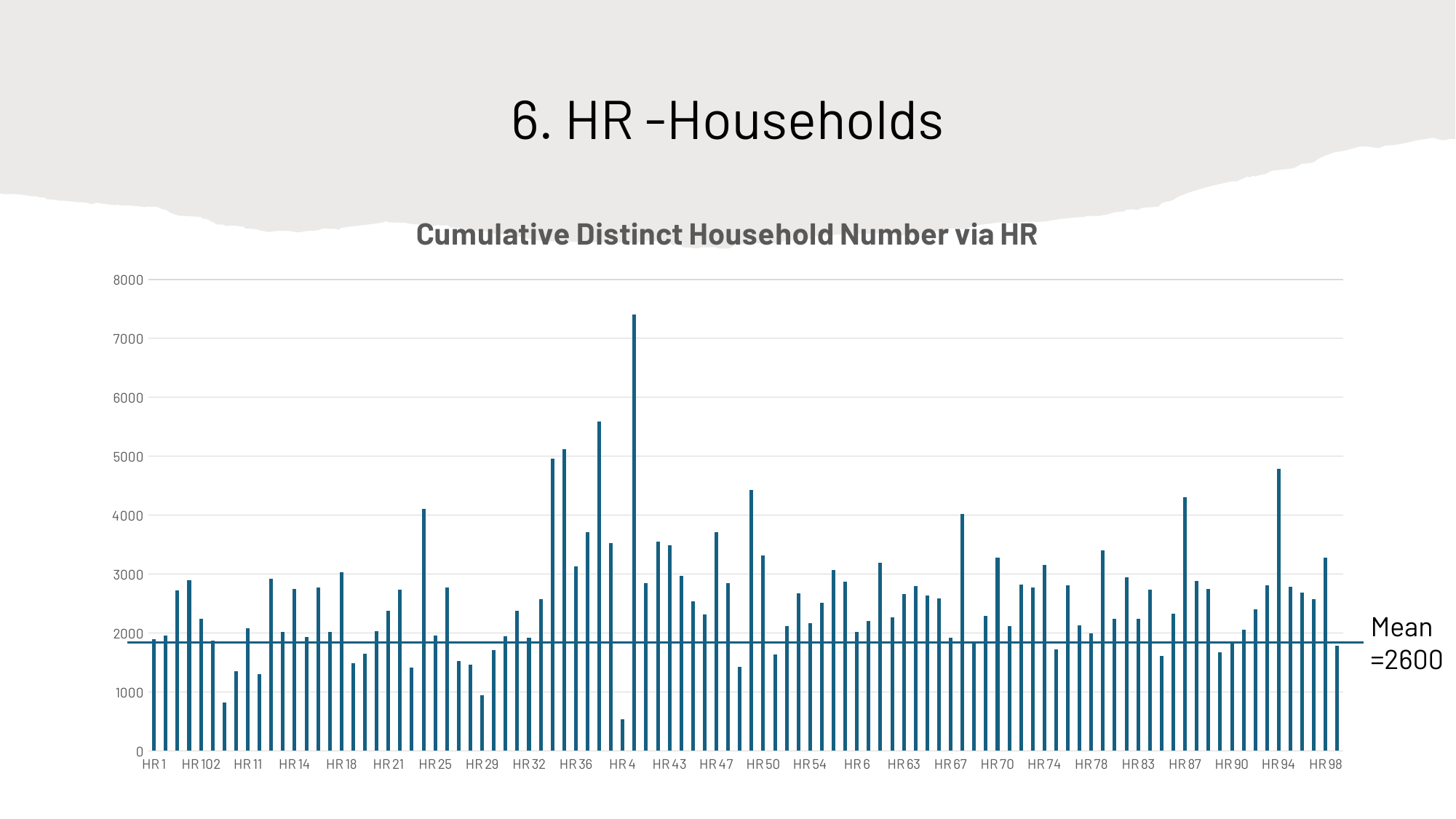

6. HR -Households

### Chart: Cumulative Distinct Household Number via HR

| Category | HH_ID |
|---|---|
| HR 1 | 1898.0 |
| HR 10 | 1957.0 |
| HR 100 | 2716.0 |
| HR 101 | 2891.0 |
| HR 102 | 2239.0 |
| HR 103 | 1873.0 |
| HR 104 | 816.0 |
| HR 109 | 1352.0 |
| HR 11 | 2084.0 |
| HR 110 | 1296.0 |
| HR 12 | 2918.0 |
| HR 13 | 2014.0 |
| HR 14 | 2749.0 |
| HR 15 | 1933.0 |
| HR 16 | 2767.0 |
| HR 17 | 2020.0 |
| HR 18 | 3036.0 |
| HR 19 | 1485.0 |
| HR 2 | 1653.0 |
| HR 20 | 2031.0 |
| HR 21 | 2377.0 |
| HR 22 | 2739.0 |
| HR 23 | 1416.0 |
| HR 24 | 4108.0 |
| HR 25 | 1956.0 |
| HR 26 | 2767.0 |
| HR 27 | 1526.0 |
| HR 28 | 1468.0 |
| HR 29 | 944.0 |
| HR 3 | 1708.0 |
| HR 30 | 1940.0 |
| HR 31 | 2377.0 |
| HR 32 | 1918.0 |
| HR 33 | 2577.0 |
| HR 34 | 4954.0 |
| HR 35 | 5117.0 |
| HR 36 | 3127.0 |
| HR 37 | 3706.0 |
| HR 38 | 5592.0 |
| HR 39 | 3529.0 |
| HR 4 | 532.0 |
| HR 40 | 7401.0 |
| HR 41 | 2839.0 |
| HR 42 | 3545.0 |
| HR 43 | 3491.0 |
| HR 44 | 2963.0 |
| HR 45 | 2536.0 |
| HR 46 | 2314.0 |
| HR 47 | 3710.0 |
| HR 48 | 2840.0 |
| HR 49 | 1421.0 |
| HR 5 | 4425.0 |
| HR 50 | 3317.0 |
| HR 51 | 1631.0 |
| HR 52 | 2112.0 |
| HR 53 | 2678.0 |
| HR 54 | 2170.0 |
| HR 55 | 2512.0 |
| HR 58 | 3072.0 |
| HR 59 | 2870.0 |
| HR 6 | 2012.0 |
| HR 60 | 2206.0 |
| HR 61 | 3196.0 |
| HR 62 | 2269.0 |
| HR 63 | 2654.0 |
| HR 64 | 2799.0 |
| HR 65 | 2634.0 |
| HR 66 | 2580.0 |
| HR 67 | 1920.0 |
| HR 68 | 4013.0 |
| HR 69 | 1852.0 |
| HR 7 | 2285.0 |
| HR 70 | 3280.0 |
| HR 71 | 2111.0 |
| HR 72 | 2822.0 |
| HR 73 | 2769.0 |
| HR 74 | 3150.0 |
| HR 75 | 1721.0 |
| HR 76 | 2804.0 |
| HR 77 | 2131.0 |
| HR 78 | 1996.0 |
| HR 8 | 3401.0 |
| HR 81 | 2241.0 |
| HR 82 | 2949.0 |
| HR 83 | 2240.0 |
| HR 84 | 2728.0 |
| HR 85 | 1604.0 |
| HR 86 | 2323.0 |
| HR 87 | 4298.0 |
| HR 88 | 2880.0 |
| HR 89 | 2750.0 |
| HR 9 | 1672.0 |
| HR 90 | 1827.0 |
| HR 91 | 2050.0 |
| HR 92 | 2397.0 |
| HR 93 | 2811.0 |
| HR 94 | 4786.0 |
| HR 95 | 2782.0 |
| HR 96 | 2690.0 |
| HR 97 | 2578.0 |
| HR 98 | 3283.0 |
| HR 99 | 1777.0 |
Mean
=2600